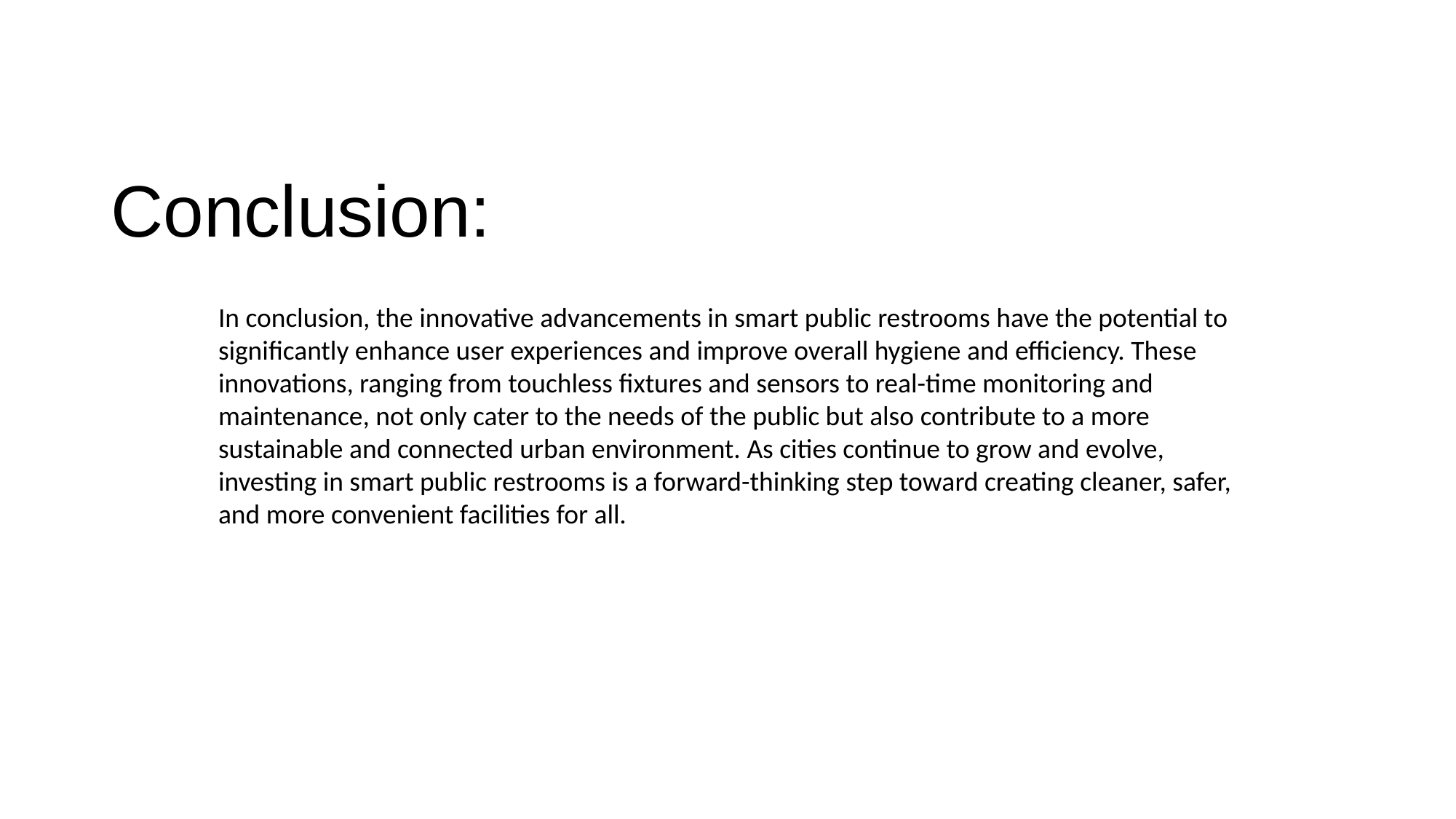

# Conclusion:
In conclusion, the innovative advancements in smart public restrooms have the potential to significantly enhance user experiences and improve overall hygiene and efficiency. These innovations, ranging from touchless fixtures and sensors to real-time monitoring and maintenance, not only cater to the needs of the public but also contribute to a more sustainable and connected urban environment. As cities continue to grow and evolve, investing in smart public restrooms is a forward-thinking step toward creating cleaner, safer, and more convenient facilities for all.